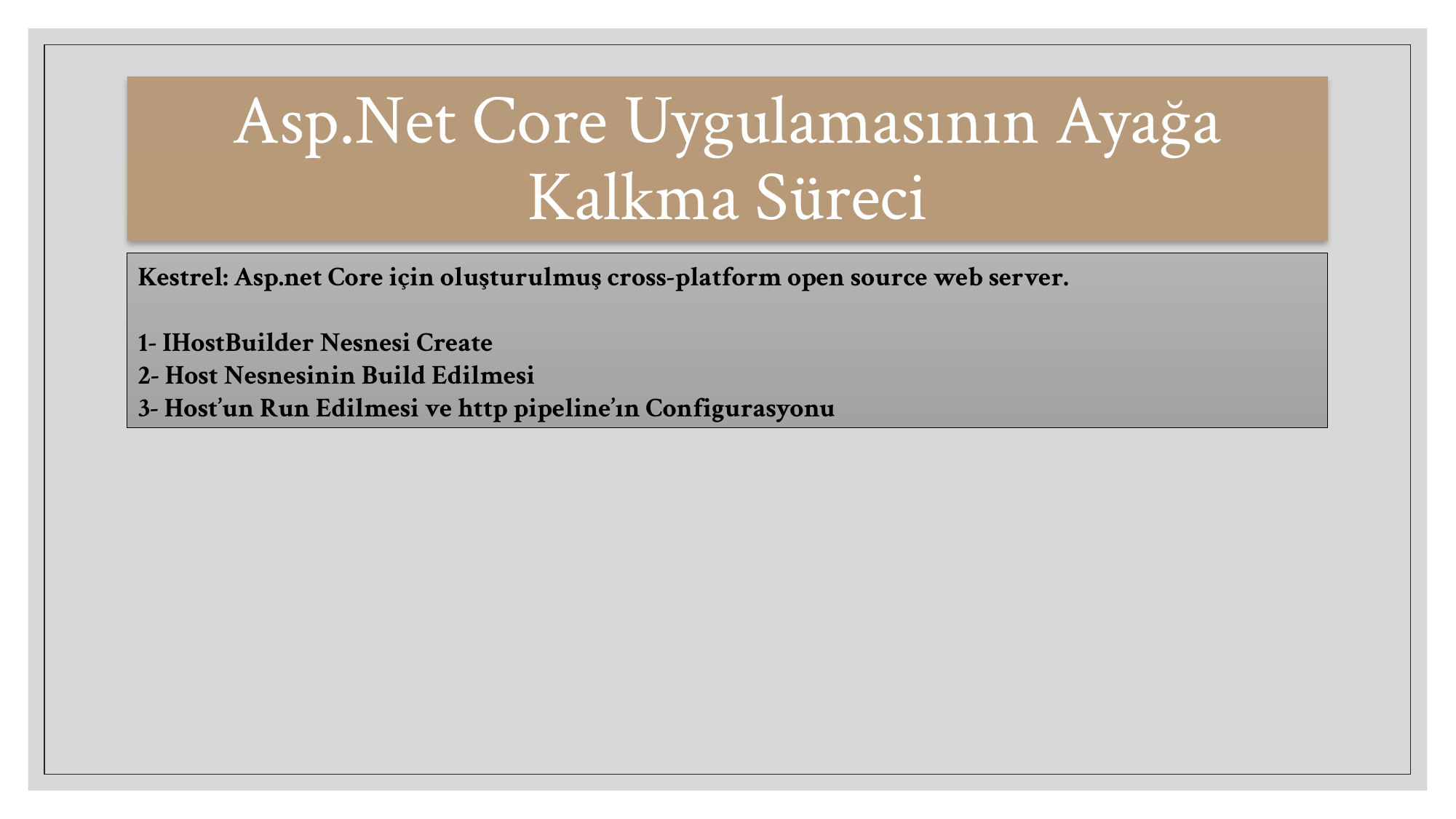

# Asp.Net Core Uygulamasının Ayağa Kalkma Süreci
Kestrel: Asp.net Core için oluşturulmuş cross-platform open source web server.

1- IHostBuilder Nesnesi Create
2- Host Nesnesinin Build Edilmesi
3- Host’un Run Edilmesi ve http pipeline’ın Configurasyonu